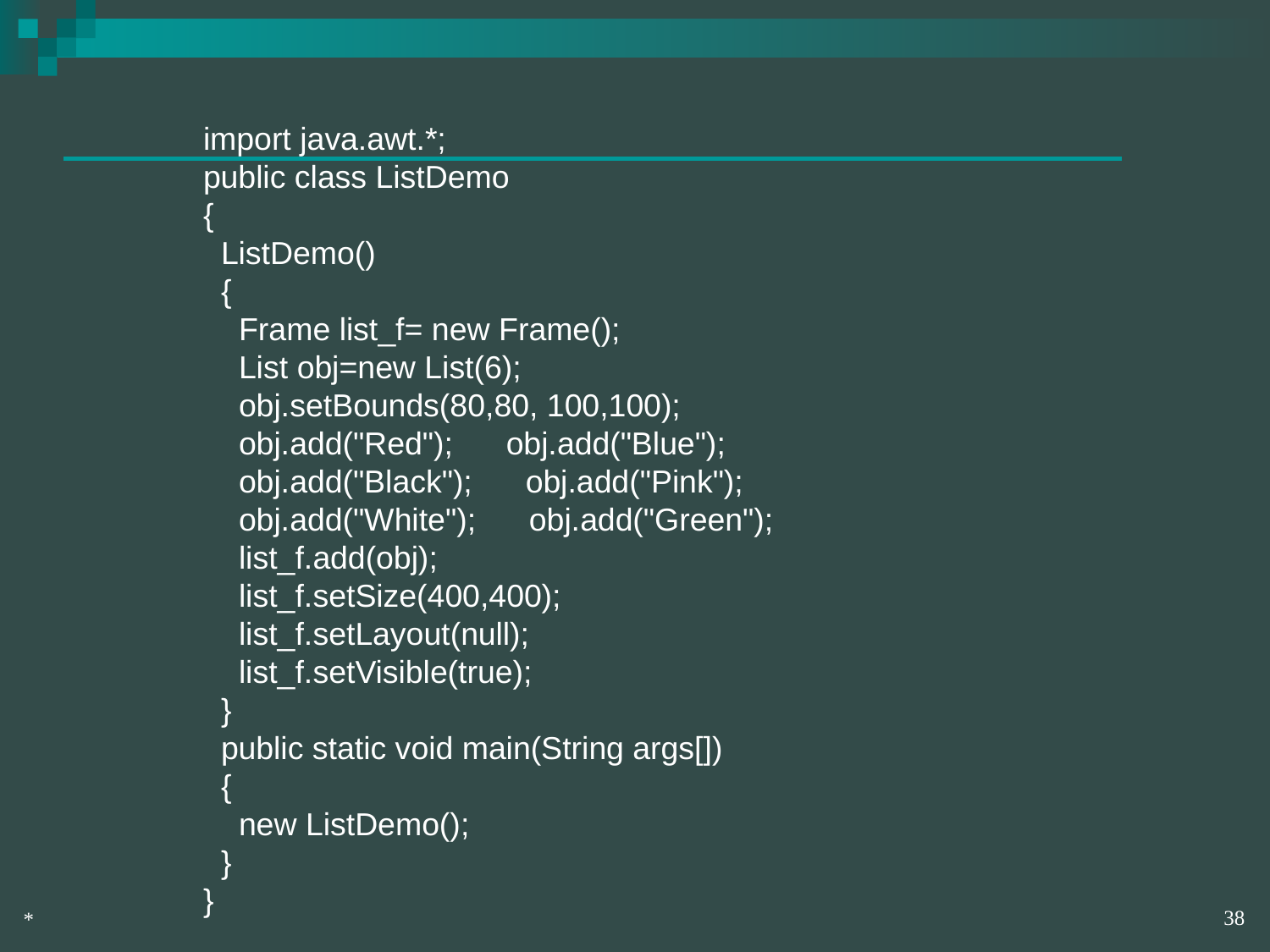

import java.awt.*;
public class ListDemo
{
  ListDemo()
  {
    Frame list_f= new Frame();
    List obj=new List(6);
    obj.setBounds(80,80, 100,100);
    obj.add("Red");      obj.add("Blue");
    obj.add("Black");      obj.add("Pink");
    obj.add("White");      obj.add("Green");
    list_f.add(obj);
    list_f.setSize(400,400);
    list_f.setLayout(null);
    list_f.setVisible(true);
  }
  public static void main(String args[])
  {
    new ListDemo();
  }
}

38